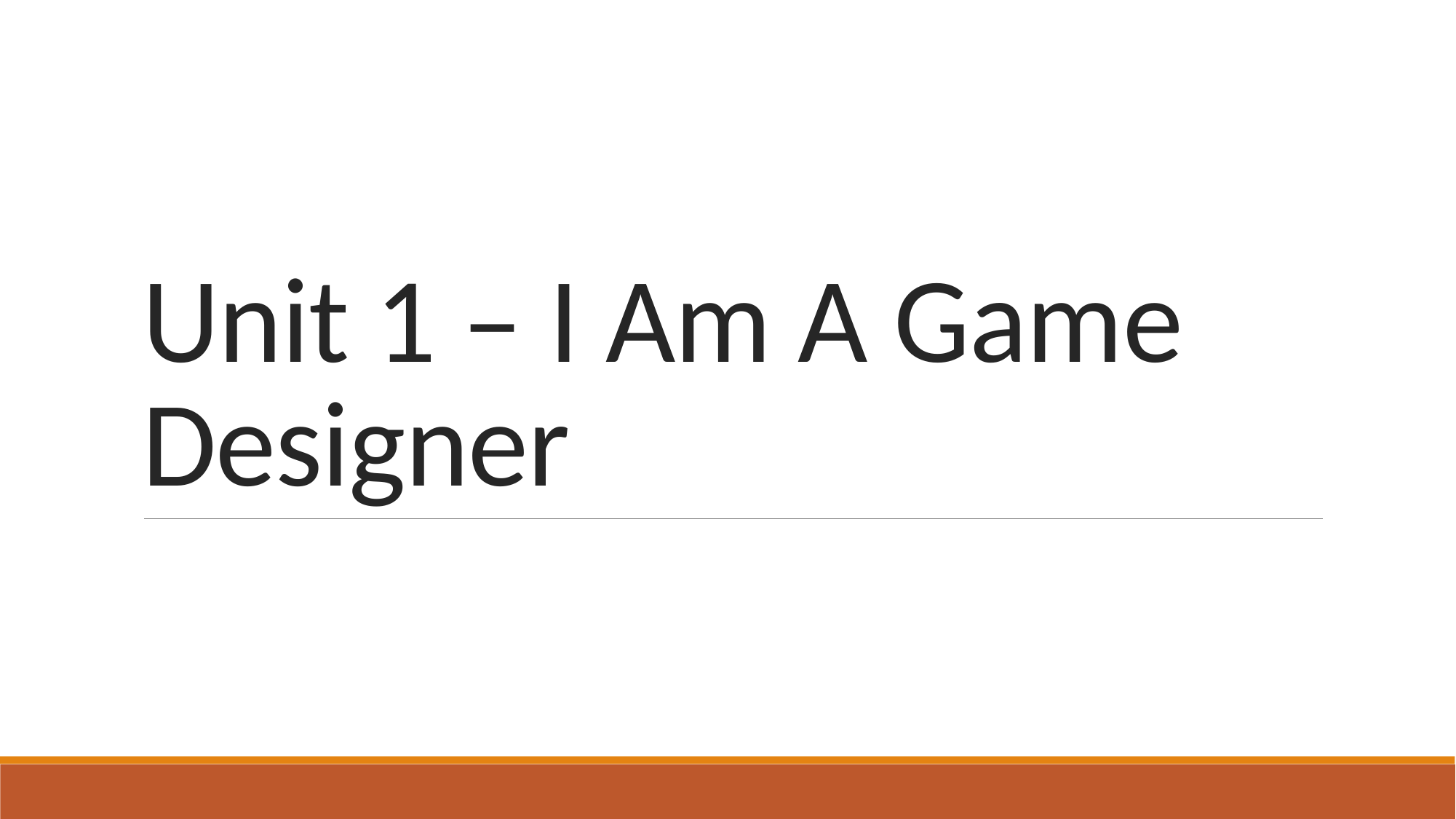

# Unit 1 – I Am A Game Designer